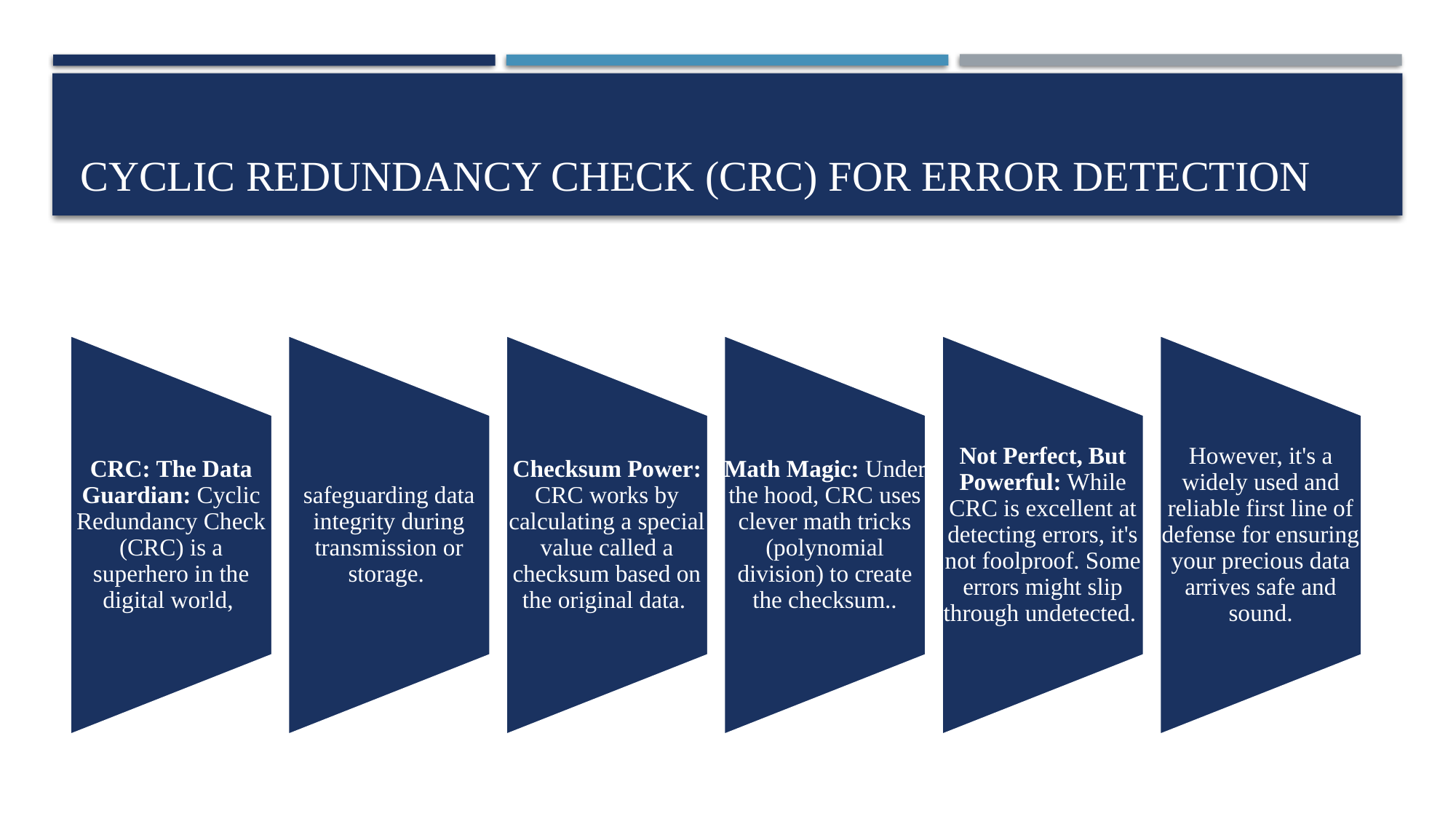

# Cyclic Redundancy Check (CRC) for Error Detection
CRC: The Data Guardian: Cyclic Redundancy Check (CRC) is a superhero in the digital world,
safeguarding data integrity during transmission or storage.
Checksum Power: CRC works by calculating a special value called a checksum based on the original data.
Math Magic: Under the hood, CRC uses clever math tricks (polynomial division) to create the checksum..
Not Perfect, But Powerful: While CRC is excellent at detecting errors, it's not foolproof. Some errors might slip through undetected.
However, it's a widely used and reliable first line of defense for ensuring your precious data arrives safe and sound.